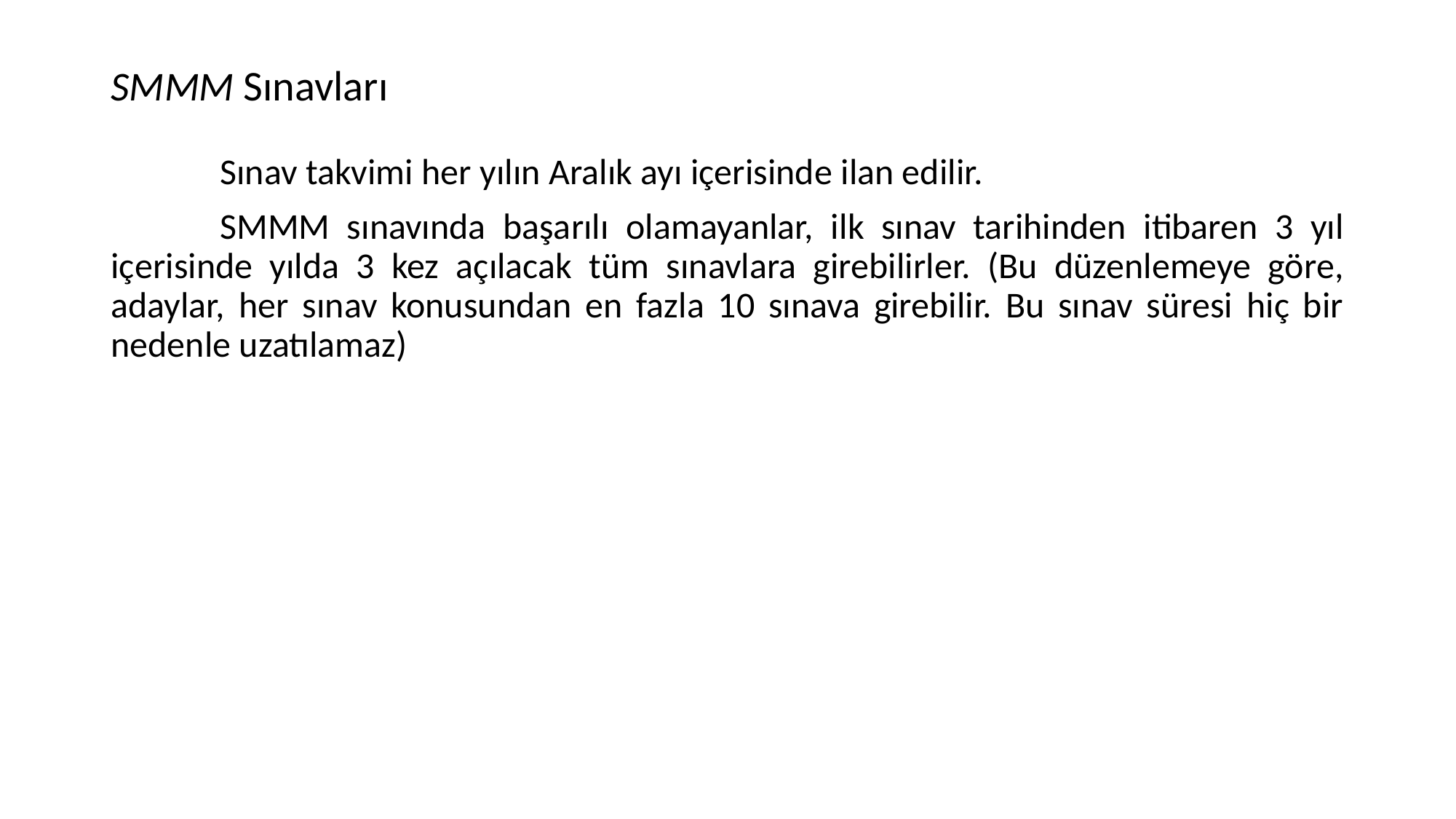

# SMMM Sınavları
	Sınav takvimi her yılın Aralık ayı içerisinde ilan edilir.
	SMMM sınavında başarılı olamayanlar, ilk sınav tarihinden itibaren 3 yıl içerisinde yılda 3 kez açılacak tüm sınavlara girebilirler. (Bu düzenlemeye göre, adaylar, her sınav konusundan en fazla 10 sınava girebilir. Bu sınav süresi hiç bir nedenle uzatılamaz)